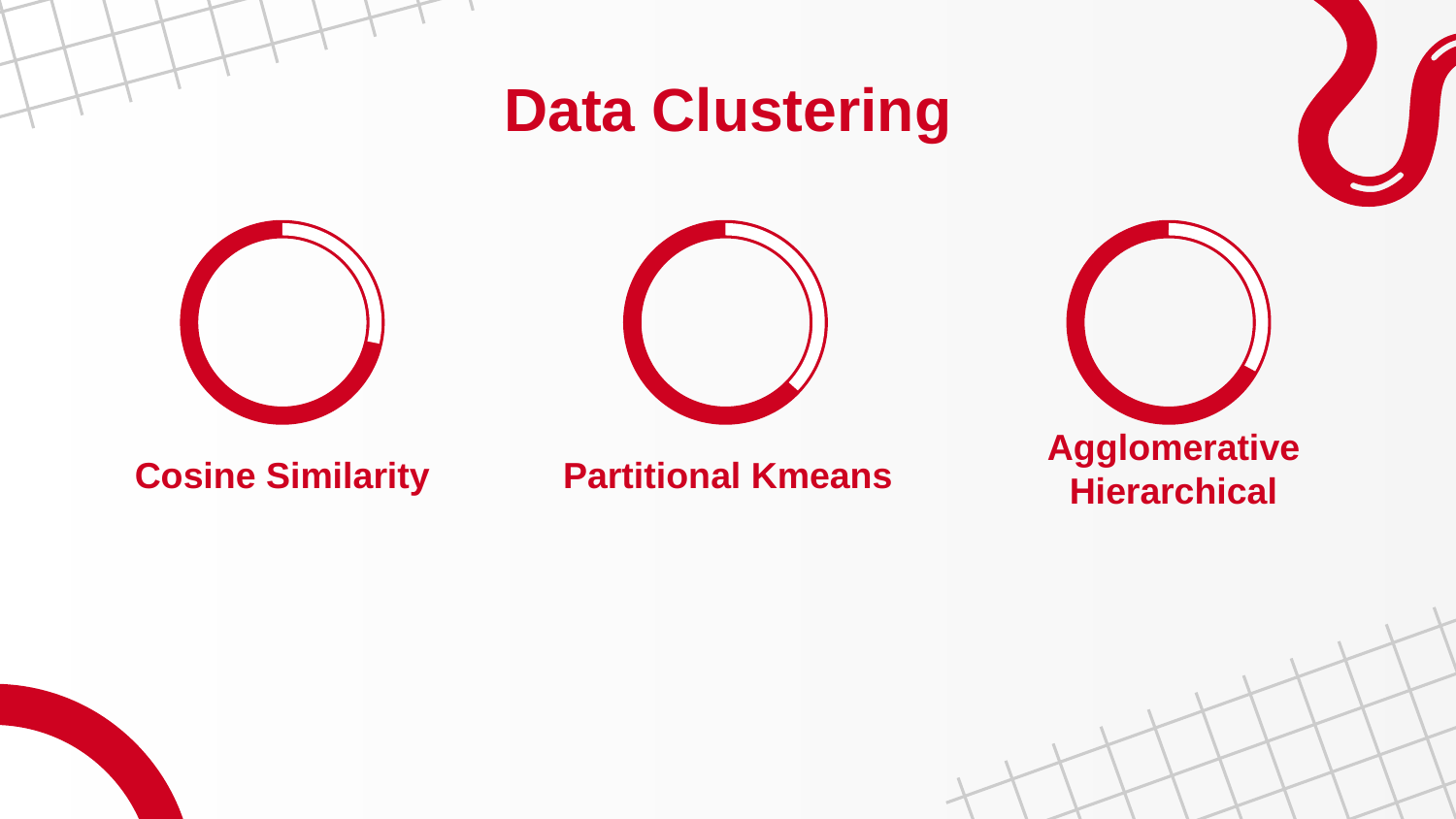

# Data Clustering

Cosine Similarity
Partitional Kmeans
Agglomerative Hierarchical